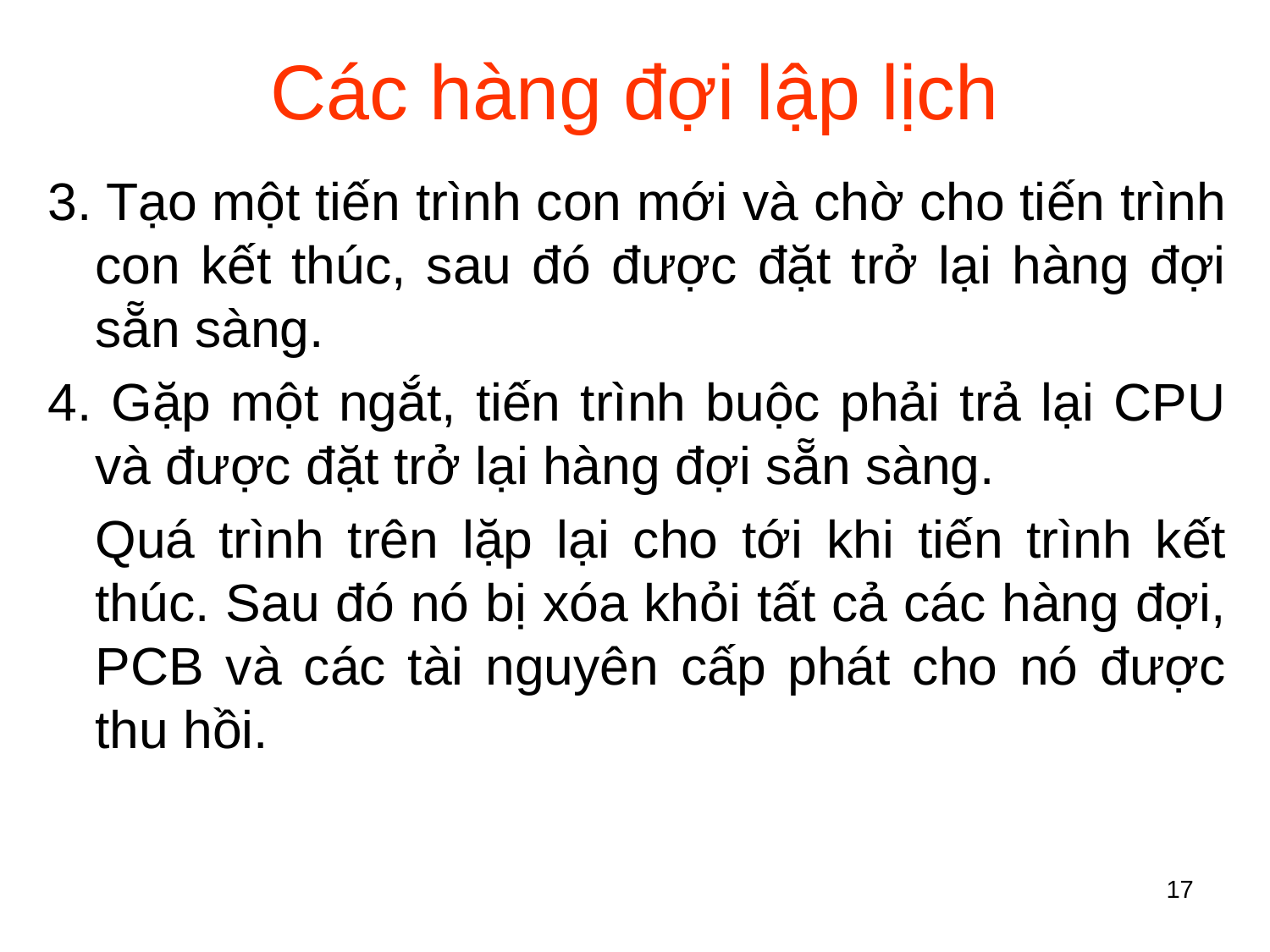

# Các hàng đợi lập lịch
3. Tạo một tiến trình con mới và chờ cho tiến trình con kết thúc, sau đó được đặt trở lại hàng đợi sẵn sàng.
4. Gặp một ngắt, tiến trình buộc phải trả lại CPU và được đặt trở lại hàng đợi sẵn sàng.
	Quá trình trên lặp lại cho tới khi tiến trình kết thúc. Sau đó nó bị xóa khỏi tất cả các hàng đợi, PCB và các tài nguyên cấp phát cho nó được thu hồi.
17